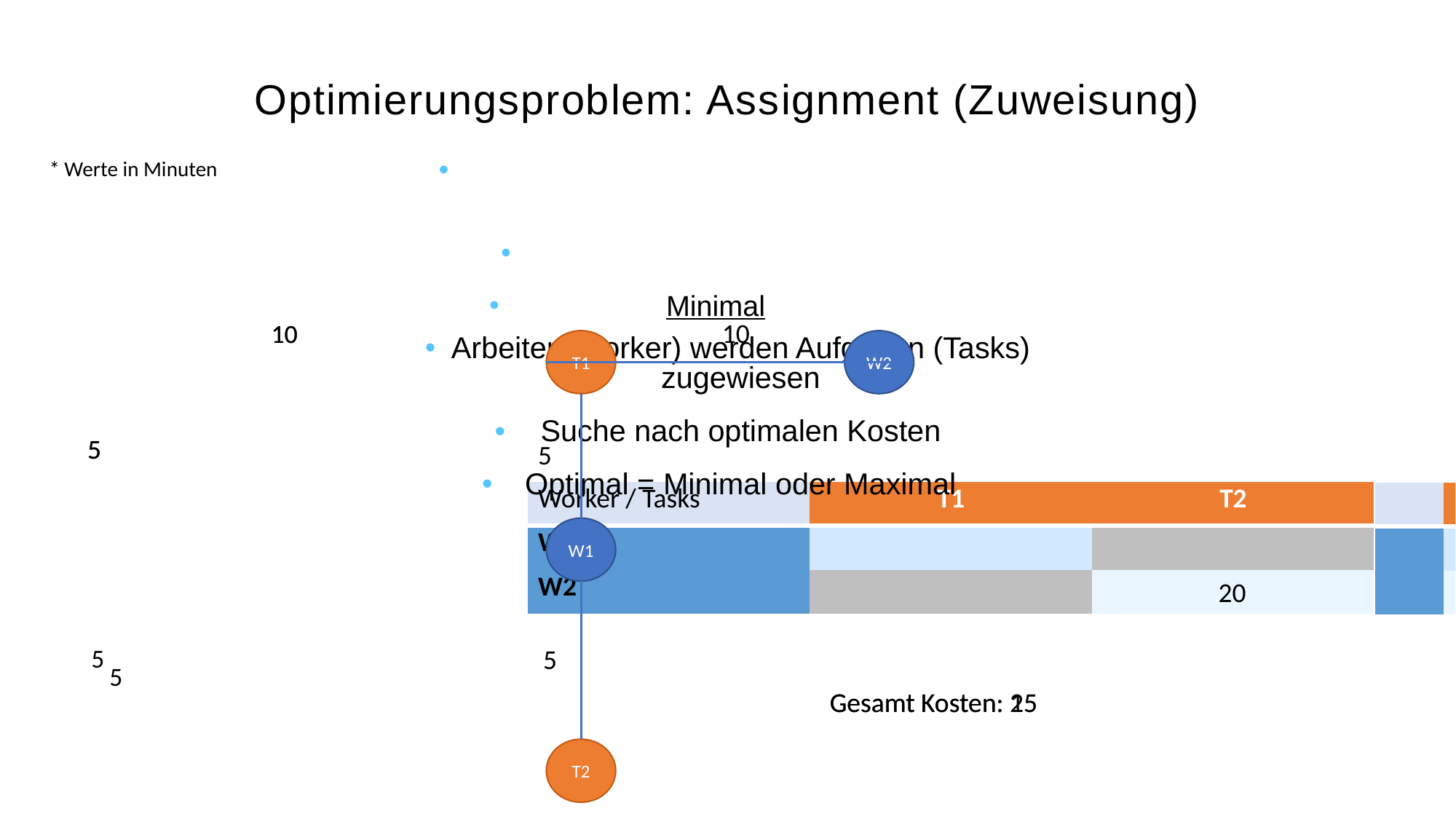

Optimierungsproblem: Assignment (Zuweisung)
* Werte in Minuten
Arbeiter (Worker) werden Aufgaben (Tasks) zugewiesen
Suche nach optimalen Kosten
Optimal = Minimal oder Maximal
10
T1
W2
5
W1
5
T2
10
10
Arbeiter (Worker) werden Aufgaben (Tasks) zugewiesen
Suche nach optimalen Kosten
Optimal = Minimal oder Maximal
5
5
| Worker / Tasks | T1 | T2 |
| --- | --- | --- |
| W1 |  |  |
| W2 |  |  |
| Worker / Tasks | T1 | T2 |
| --- | --- | --- |
| W1 |  |  |
| W2 |  |  |
| Worker / Tasks | T1 | T2 |
| --- | --- | --- |
| W1 |  |  |
| W2 |  |  |
20
5
5
Gesamt Kosten: 15
Gesamt Kosten: 25